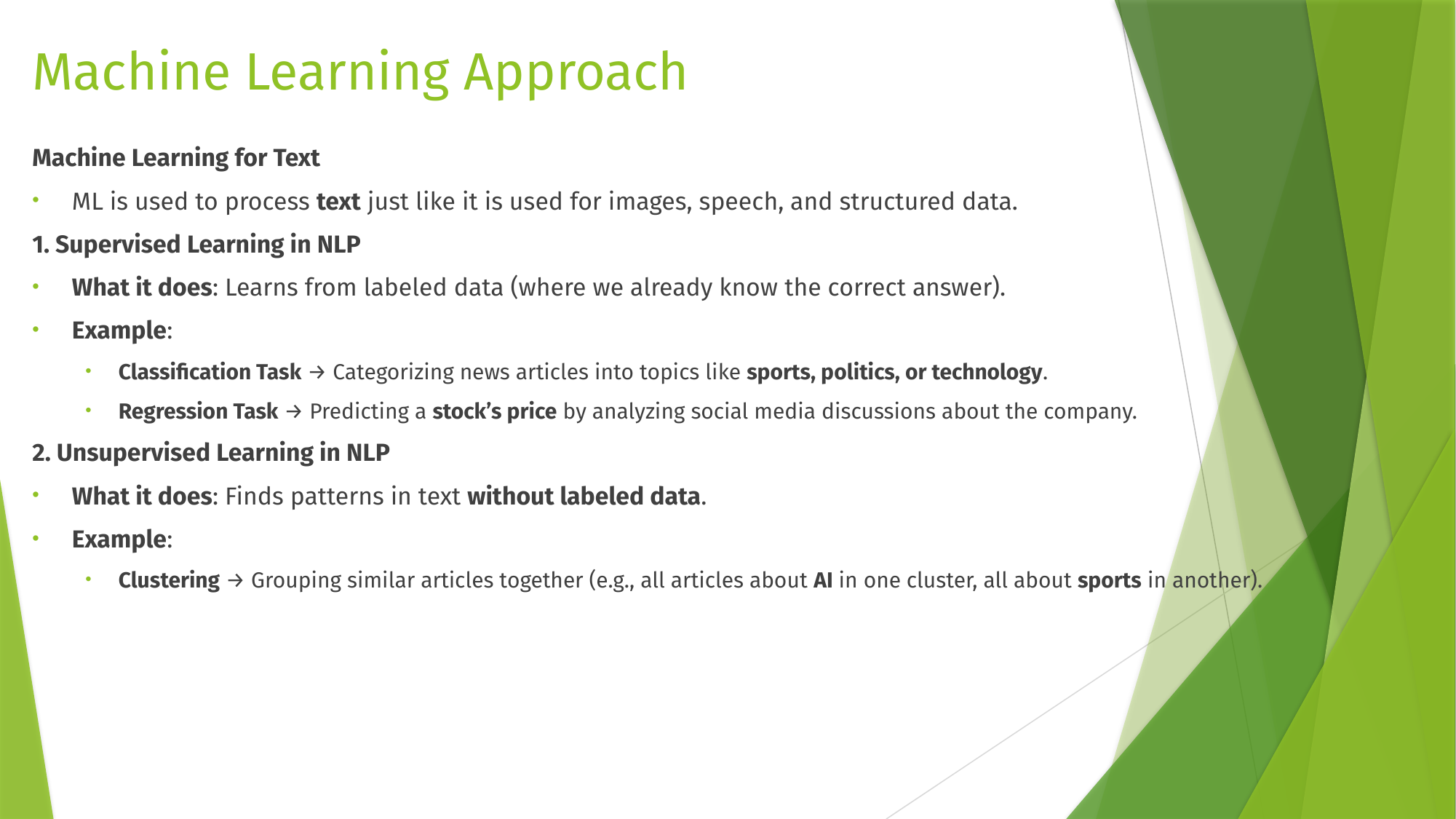

# Machine Learning Approach
Machine Learning for Text
ML is used to process text just like it is used for images, speech, and structured data.
1. Supervised Learning in NLP
What it does: Learns from labeled data (where we already know the correct answer).
Example:
Classification Task → Categorizing news articles into topics like sports, politics, or technology.
Regression Task → Predicting a stock’s price by analyzing social media discussions about the company.
2. Unsupervised Learning in NLP
What it does: Finds patterns in text without labeled data.
Example:
Clustering → Grouping similar articles together (e.g., all articles about AI in one cluster, all about sports in another).